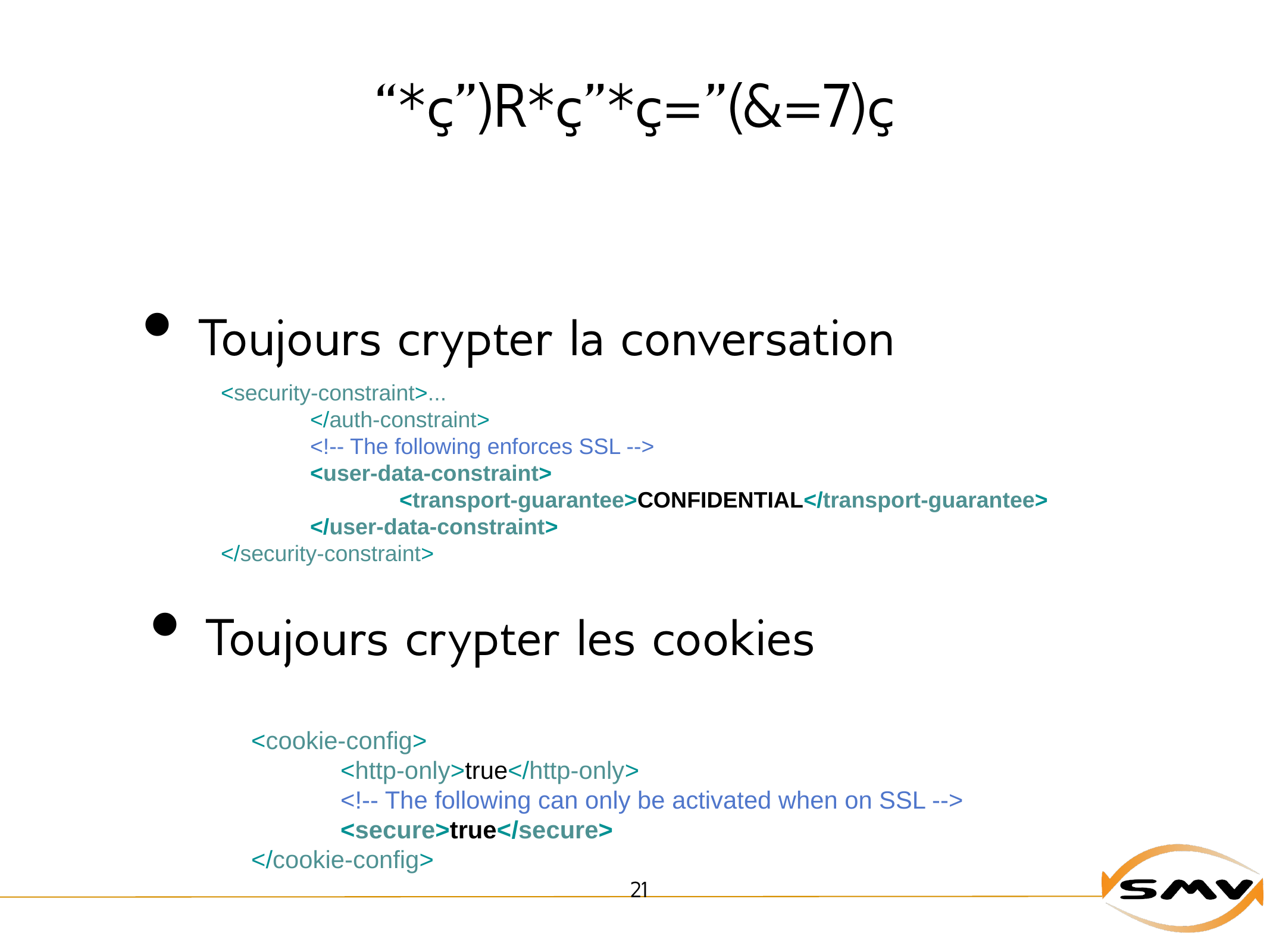

# “*ç”)R*ç”*ç=”(&=7)ç
Toujours crypter la conversation
	<security-constraint>...
		</auth-constraint>
		<!-- The following enforces SSL -->
		<user-data-constraint>
			<transport-guarantee>CONFIDENTIAL</transport-guarantee>
		</user-data-constraint>
	</security-constraint>
Toujours crypter les cookies
		<cookie-config>
			<http-only>true</http-only>
			<!-- The following can only be activated when on SSL -->
			<secure>true</secure>
		</cookie-config>
21